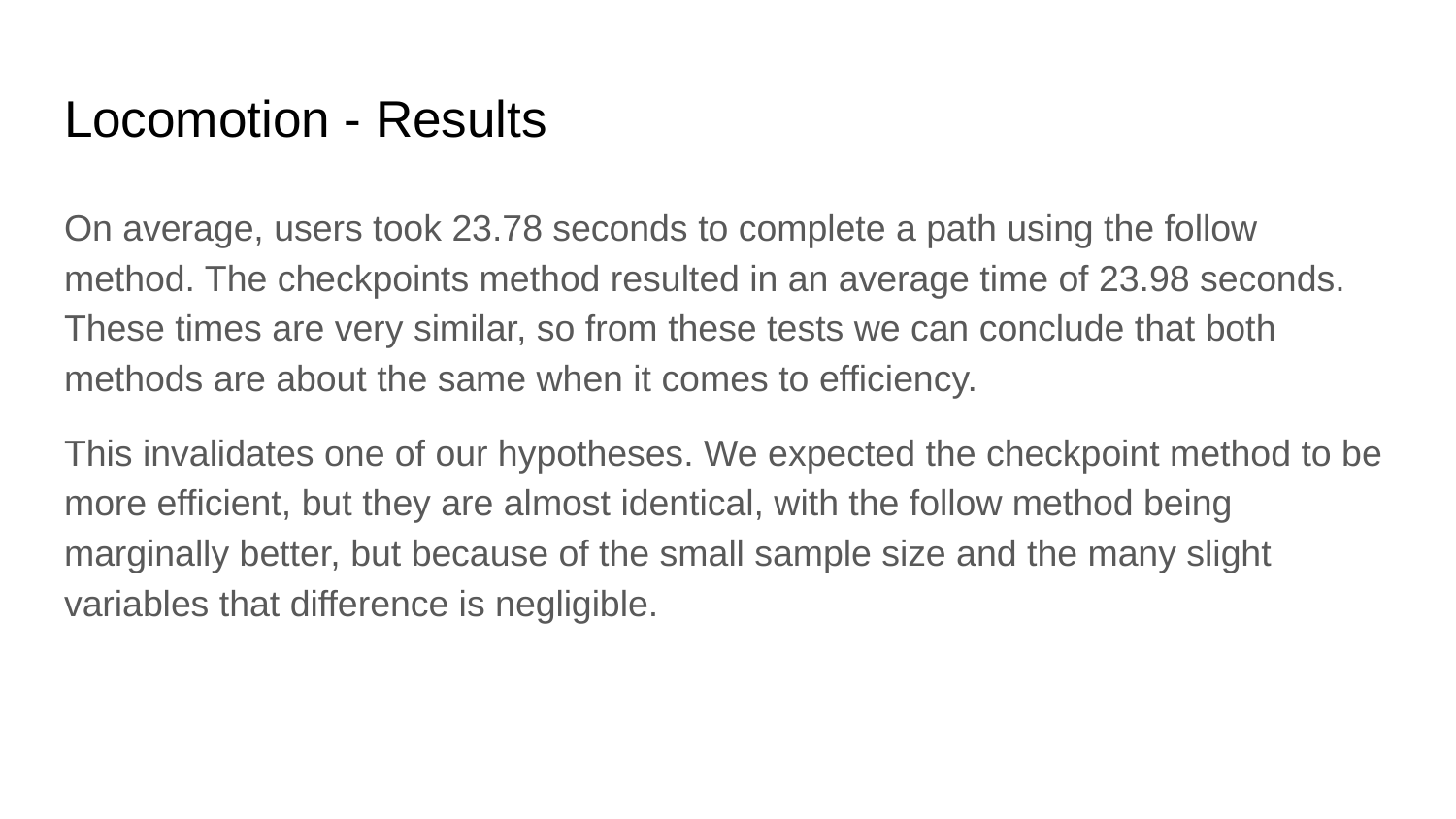

# Locomotion - Results
On average, users took 23.78 seconds to complete a path using the follow method. The checkpoints method resulted in an average time of 23.98 seconds. These times are very similar, so from these tests we can conclude that both methods are about the same when it comes to efficiency.
This invalidates one of our hypotheses. We expected the checkpoint method to be more efficient, but they are almost identical, with the follow method being marginally better, but because of the small sample size and the many slight variables that difference is negligible.